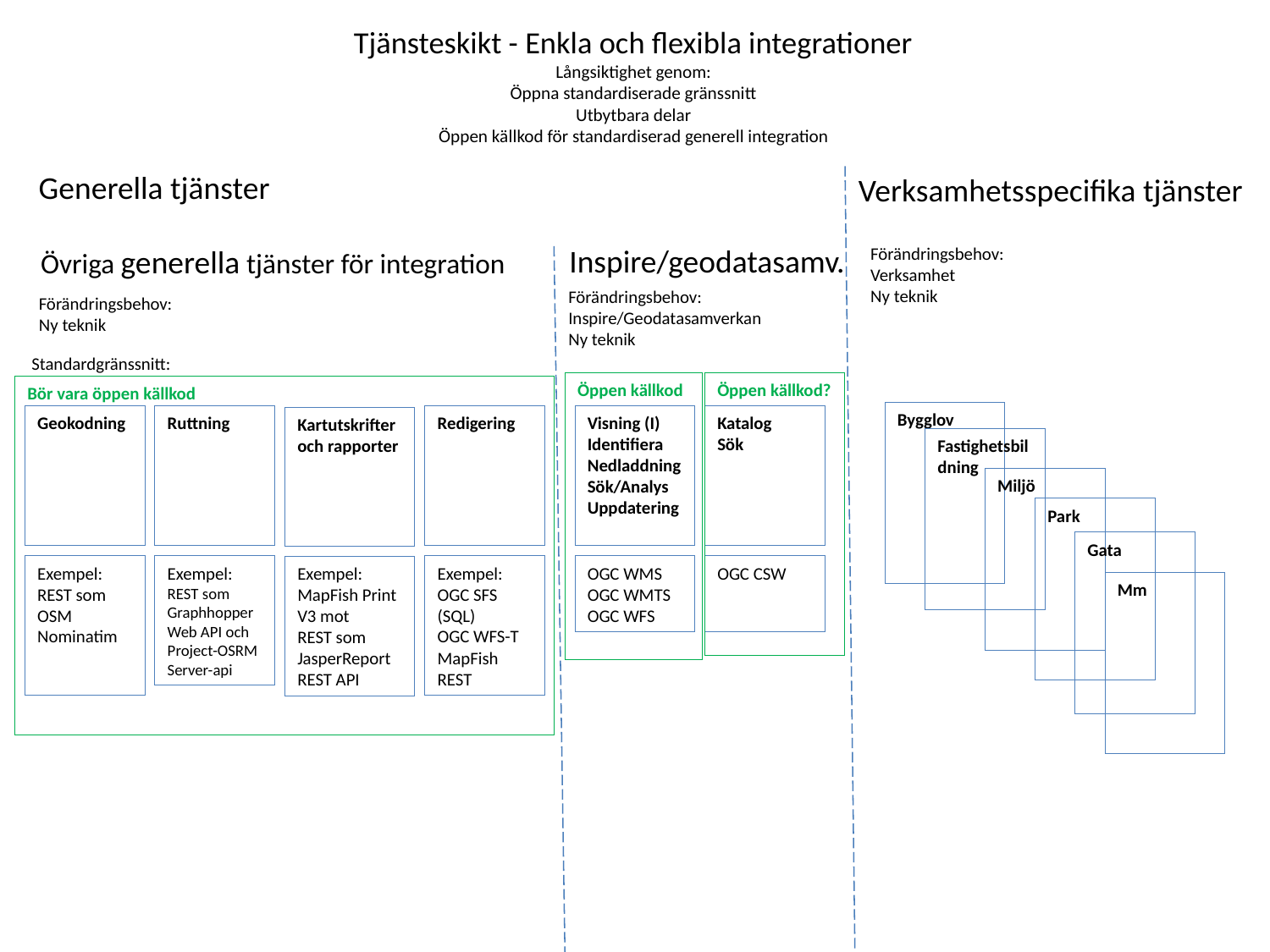

# Tjänsteskikt - Enkla och flexibla integrationer Långsiktighet genom: Öppna standardiserade gränssnitt Utbytbara delar Öppen källkod för standardiserad generell integration
Generella tjänster
Verksamhetsspecifika tjänster

Inspire/geodatasamv.
Övriga generella tjänster för integration
Förändringsbehov:
Verksamhet
Ny teknik
Förändringsbehov:
Inspire/Geodatasamverkan
Ny teknik
Förändringsbehov:
Ny teknik
Standardgränssnitt:
Öppen källkod?

Öppen källkod

Bör vara öppen källkod

Bygglov

Geokodning

Ruttning

Redigering

Visning (I)
Identifiera
Nedladdning
Sök/Analys
Uppdatering

Katalog
Sök

Kartutskrifter och rapporter

Fastighetsbildning

Miljö

Park

Gata

Exempel:
REST som
OSM Nominatim

Exempel:
REST som Graphhopper Web API och Project-OSRM Server-api
Exempel:
OGC SFS (SQL)
OGC WFS-T
MapFish REST
OGC WMS
OGC WMTS OGC WFS
OGC CSW

Exempel:
MapFish Print V3 mot
REST som JasperReport REST API
Mm